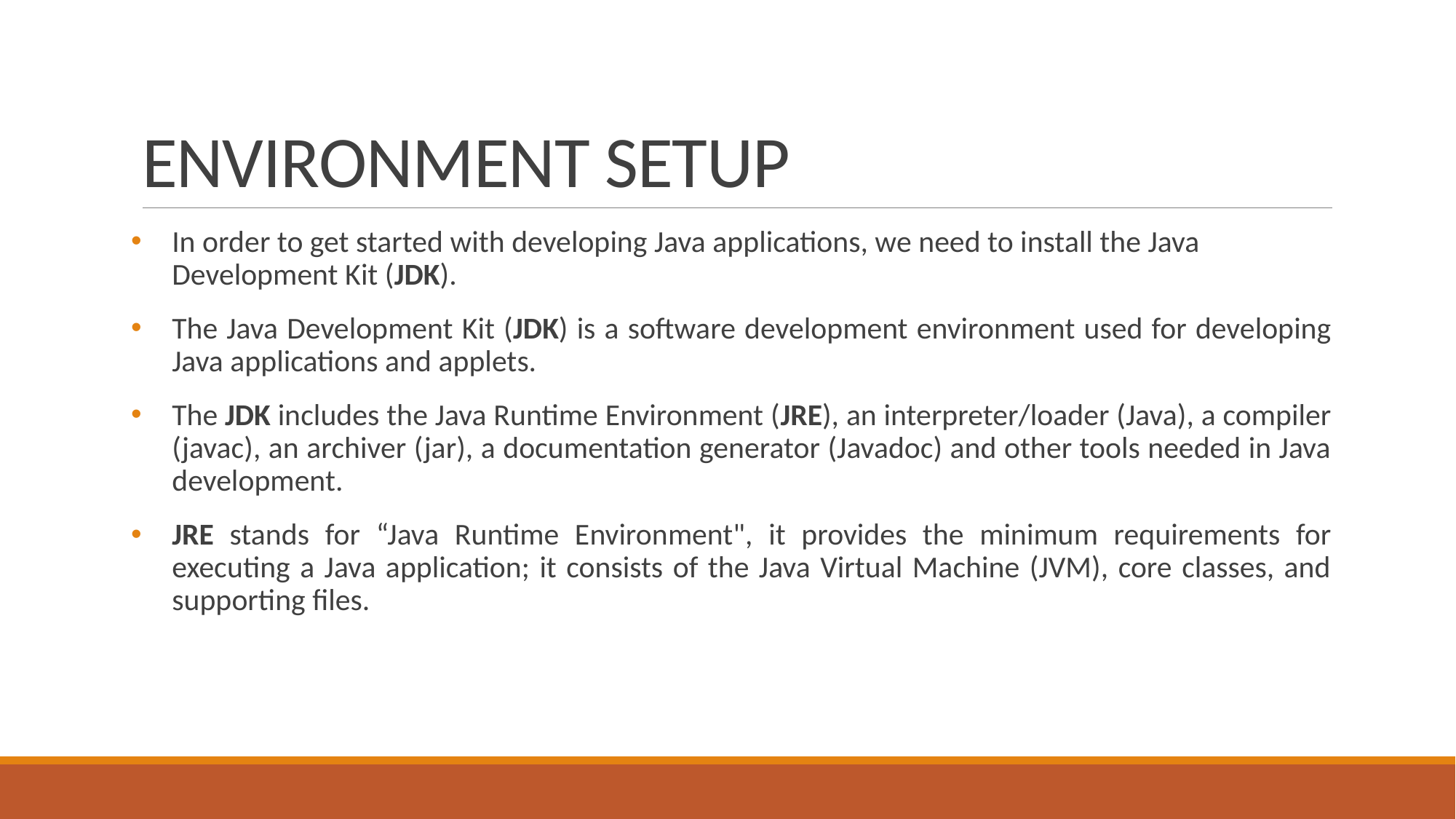

# ENVIRONMENT SETUP
In order to get started with developing Java applications, we need to install the Java Development Kit (JDK).
The Java Development Kit (JDK) is a software development environment used for developing Java applications and applets.
The JDK includes the Java Runtime Environment (JRE), an interpreter/loader (Java), a compiler (javac), an archiver (jar), a documentation generator (Javadoc) and other tools needed in Java development.
JRE stands for “Java Runtime Environment", it provides the minimum requirements for executing a Java application; it consists of the Java Virtual Machine (JVM), core classes, and supporting files.